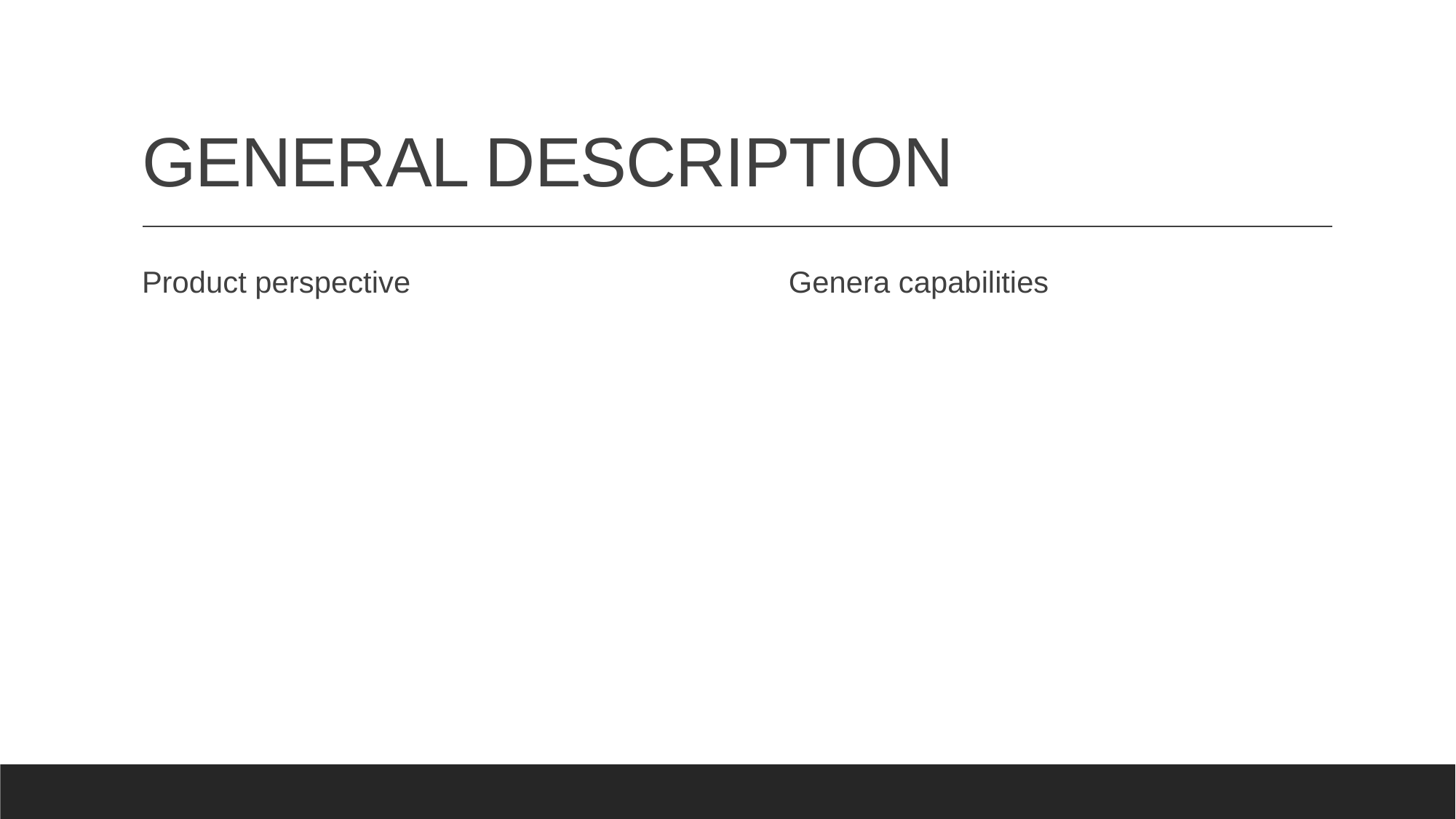

# GENERAL DESCRIPTION
Product perspective
Genera capabilities